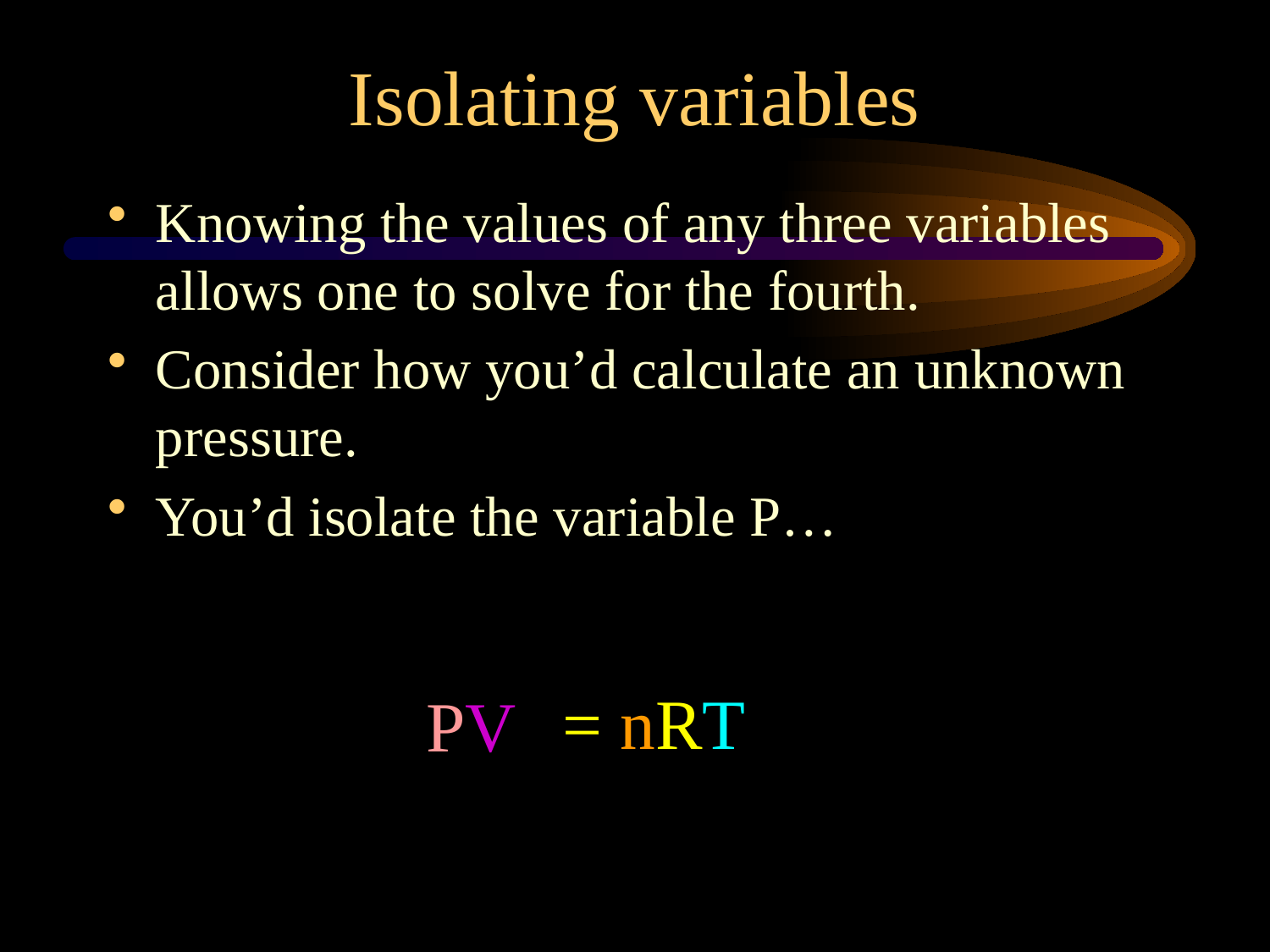

Isolating variables
Knowing the values of any three variables allows one to solve for the fourth.
Consider how you’d calculate an unknown pressure.
You’d isolate the variable P…
= nRT
PV